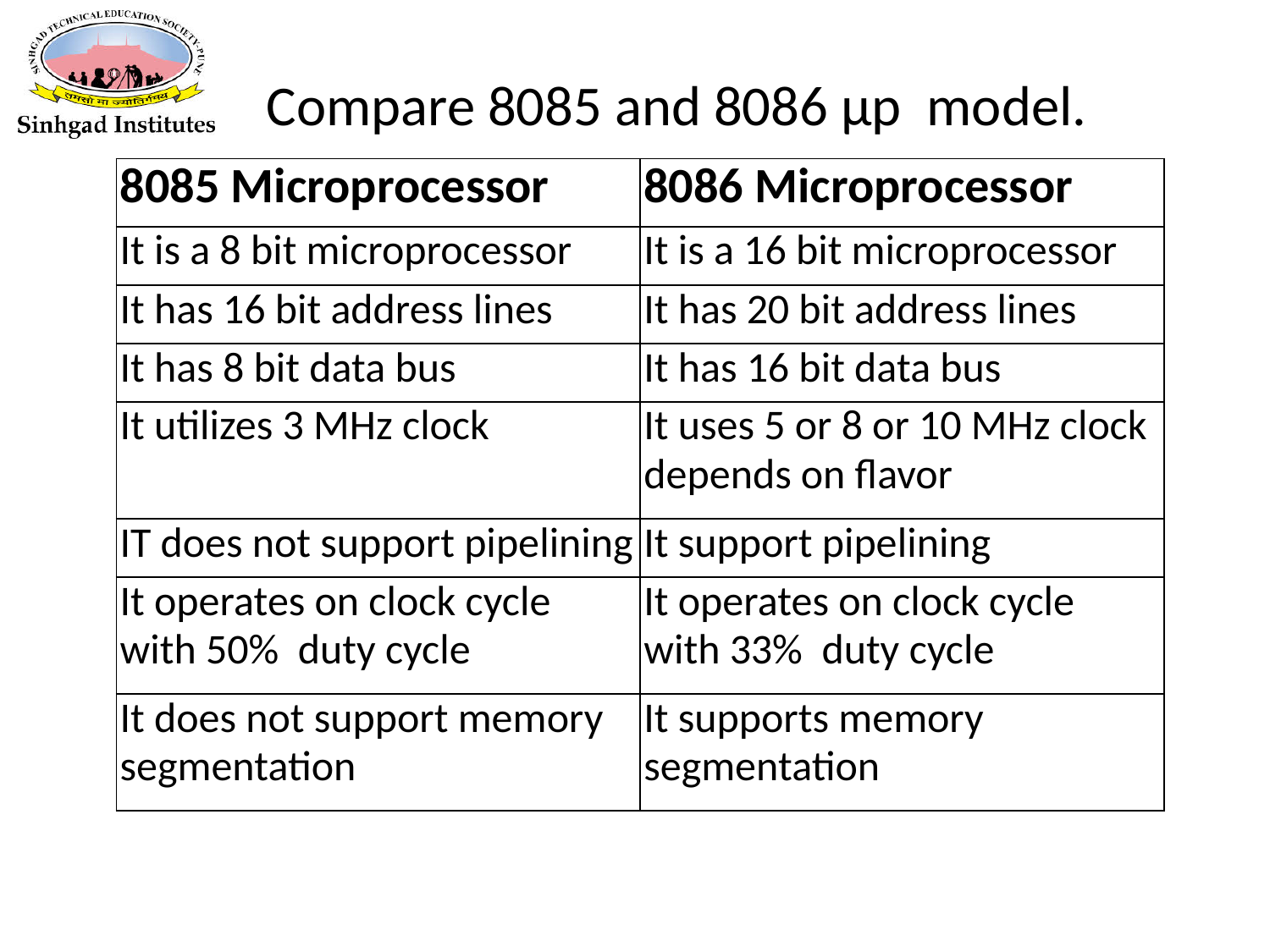

Compare 8085 and 8086 µp  model.
| 8085 Microprocessor | 8086 Microprocessor |
| --- | --- |
| It is a 8 bit microprocessor | It is a 16 bit microprocessor |
| It has 16 bit address lines | It has 20 bit address lines |
| It has 8 bit data bus | It has 16 bit data bus |
| It utilizes 3 MHz clock | It uses 5 or 8 or 10 MHz clock depends on flavor |
| IT does not support pipelining | It support pipelining |
| It operates on clock cycle with 50% duty cycle | It operates on clock cycle with 33% duty cycle |
| It does not support memory segmentation | It supports memory segmentation |